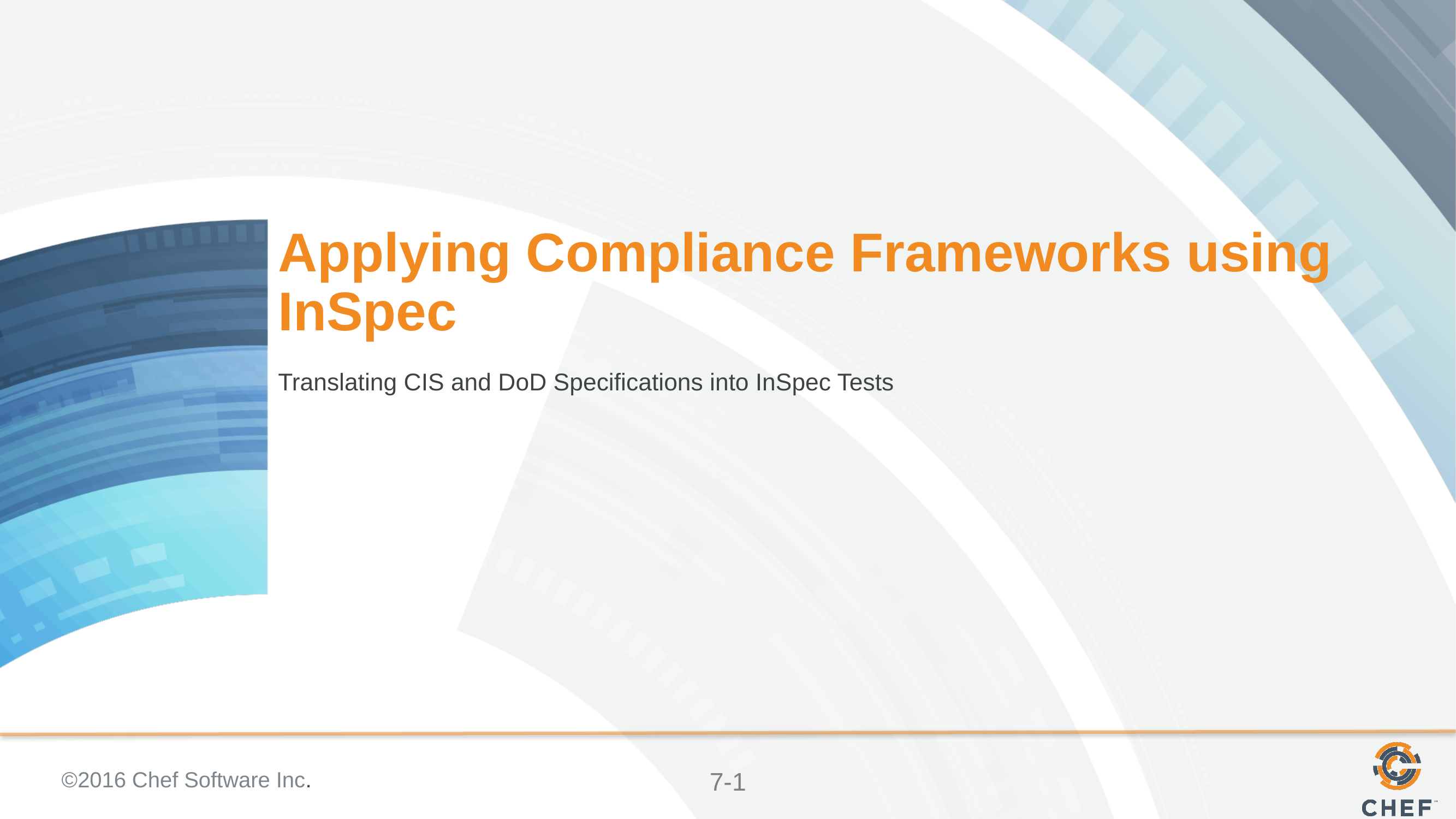

# Applying Compliance Frameworks using InSpec
Translating CIS and DoD Specifications into InSpec Tests